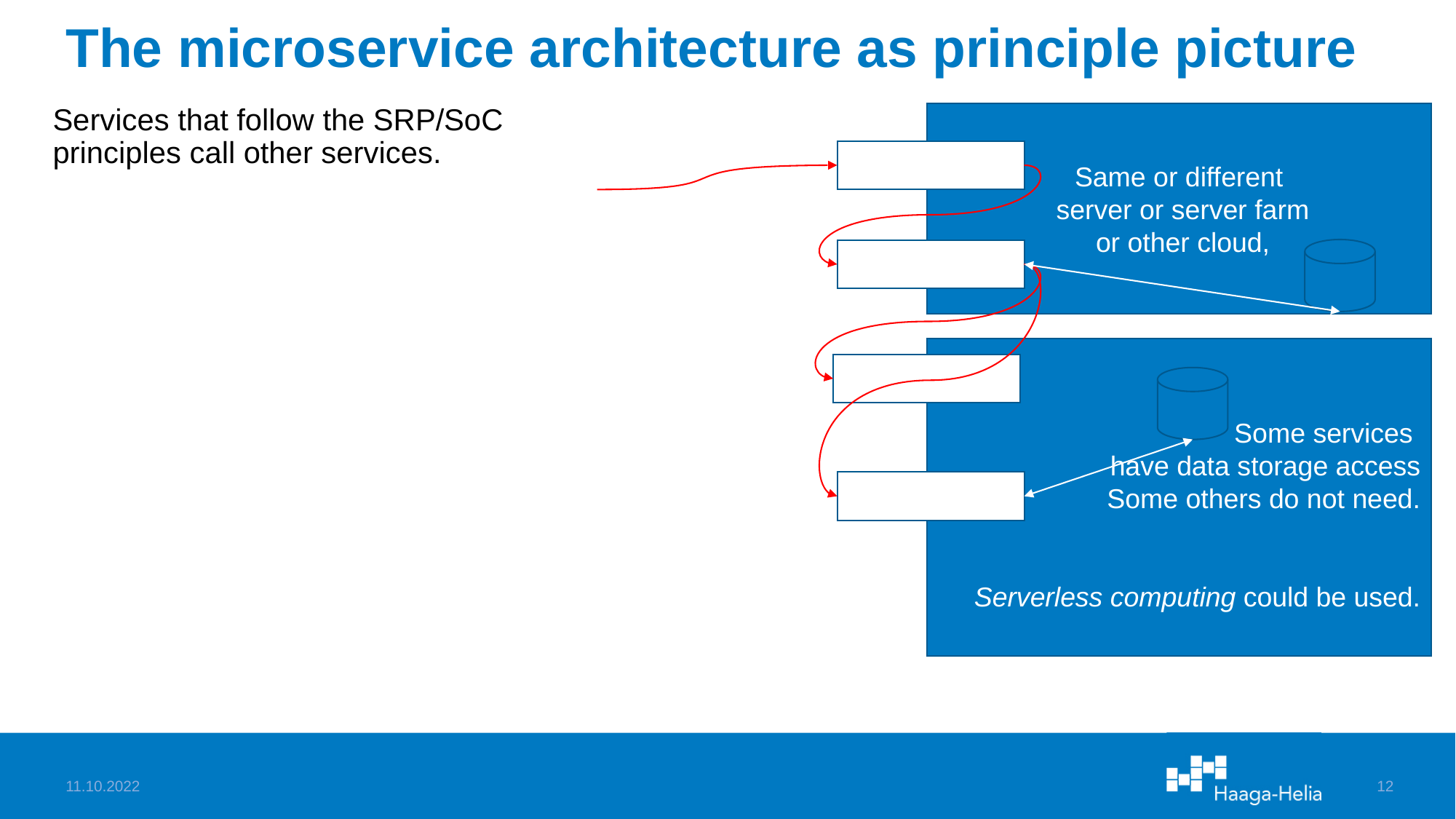

# The microservice architecture as principle picture
Services that follow the SRP/SoC principles call other services.
Same or different
 server or server farm
 or other cloud,

Some services
have data storage access
Some others do not need.

Serverless computing could be used.

11.10.2022

12